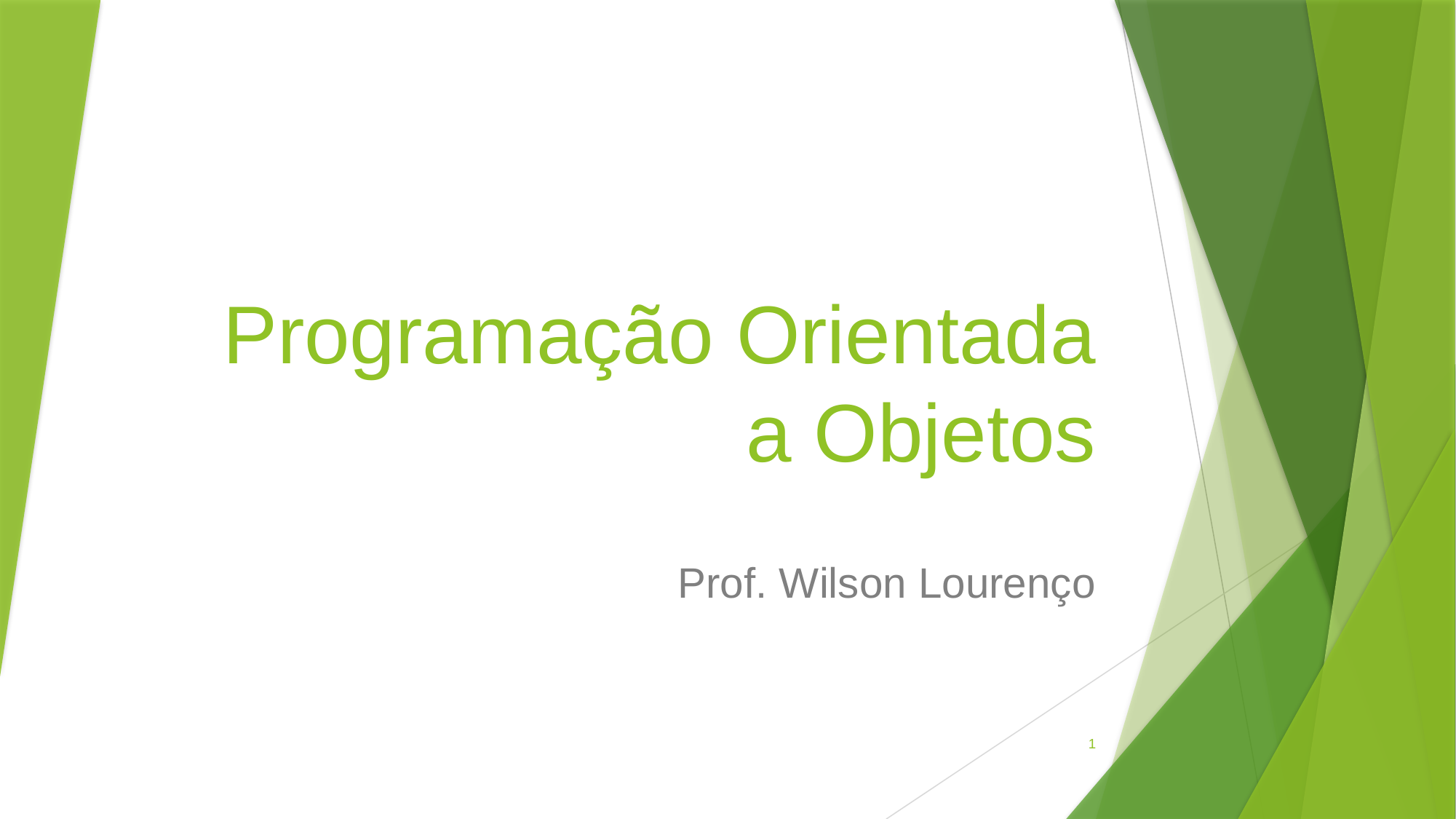

# Programação Orientada a Objetos

Prof. Wilson Lourenço
1